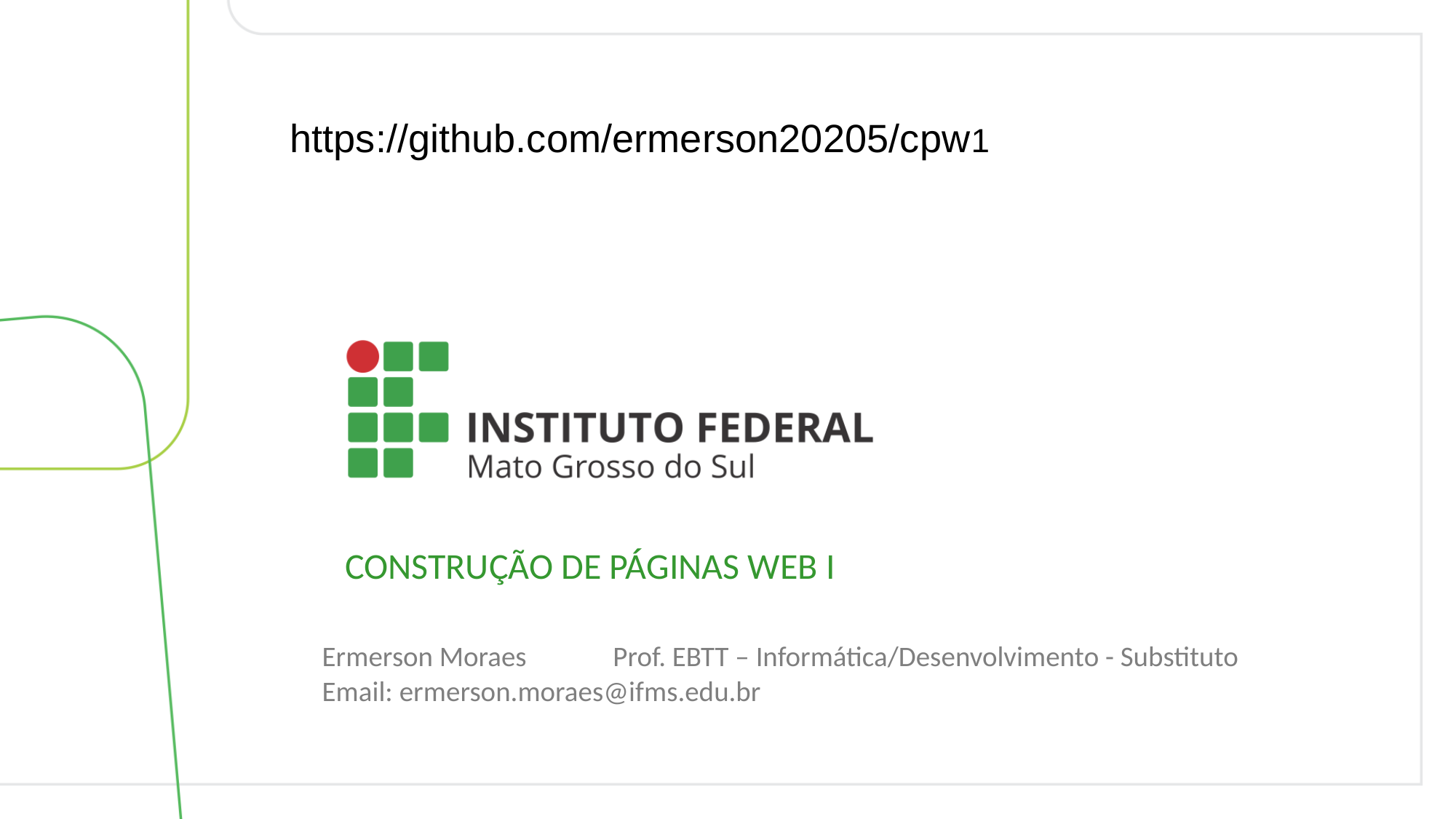

https://github.com/ermerson20205/cpw1
CONSTRUÇÃO DE PÁGINAS WEB I
Ermerson Moraes	Prof. EBTT – Informática/Desenvolvimento - Substituto
Email: ermerson.moraes@ifms.edu.br